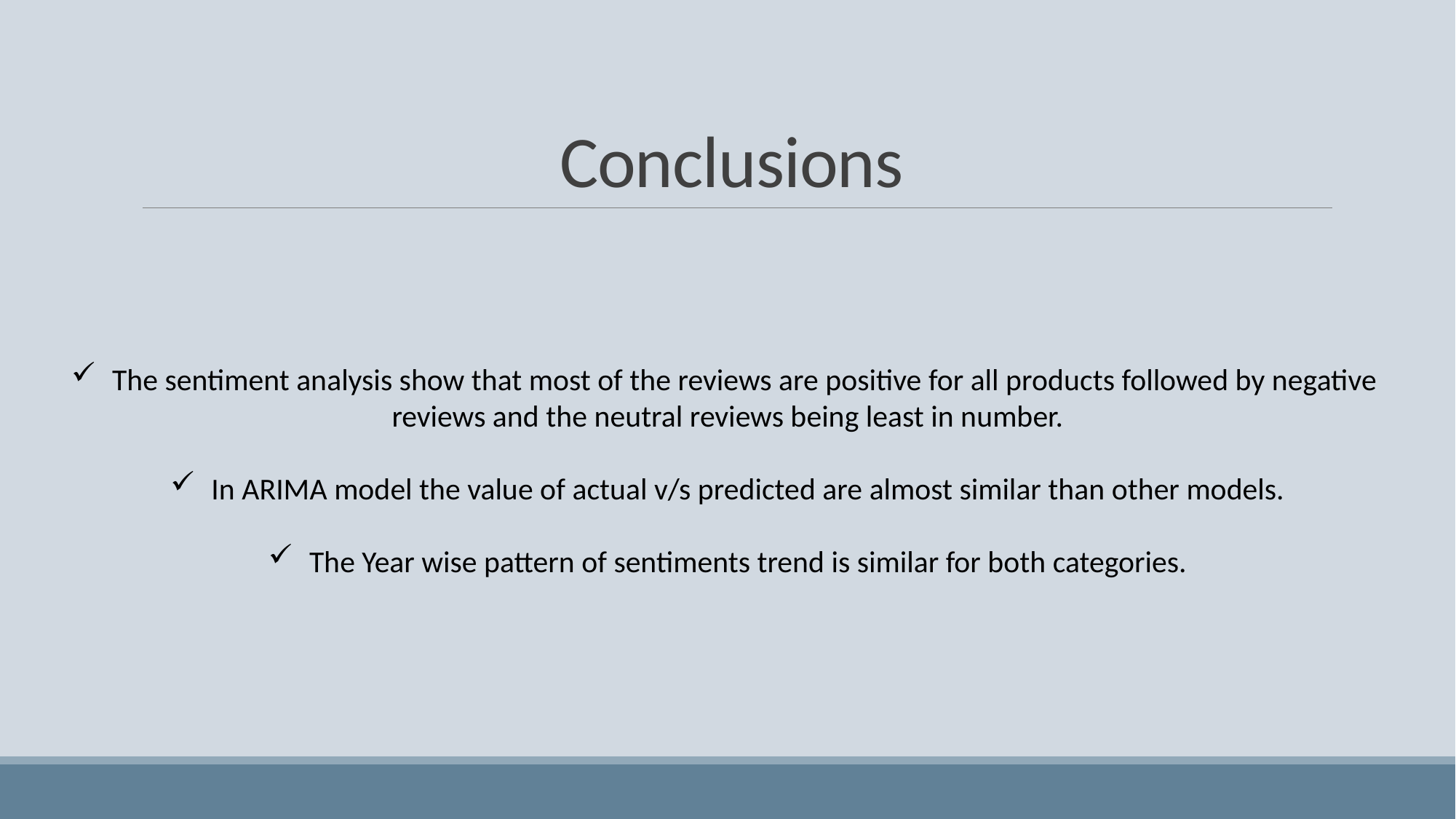

# Conclusions
The sentiment analysis show that most of the reviews are positive for all products followed by negative
reviews and the neutral reviews being least in number.

In ARIMA model the value of actual v/s predicted are almost similar than other models.

The Year wise pattern of sentiments trend is similar for both categories.